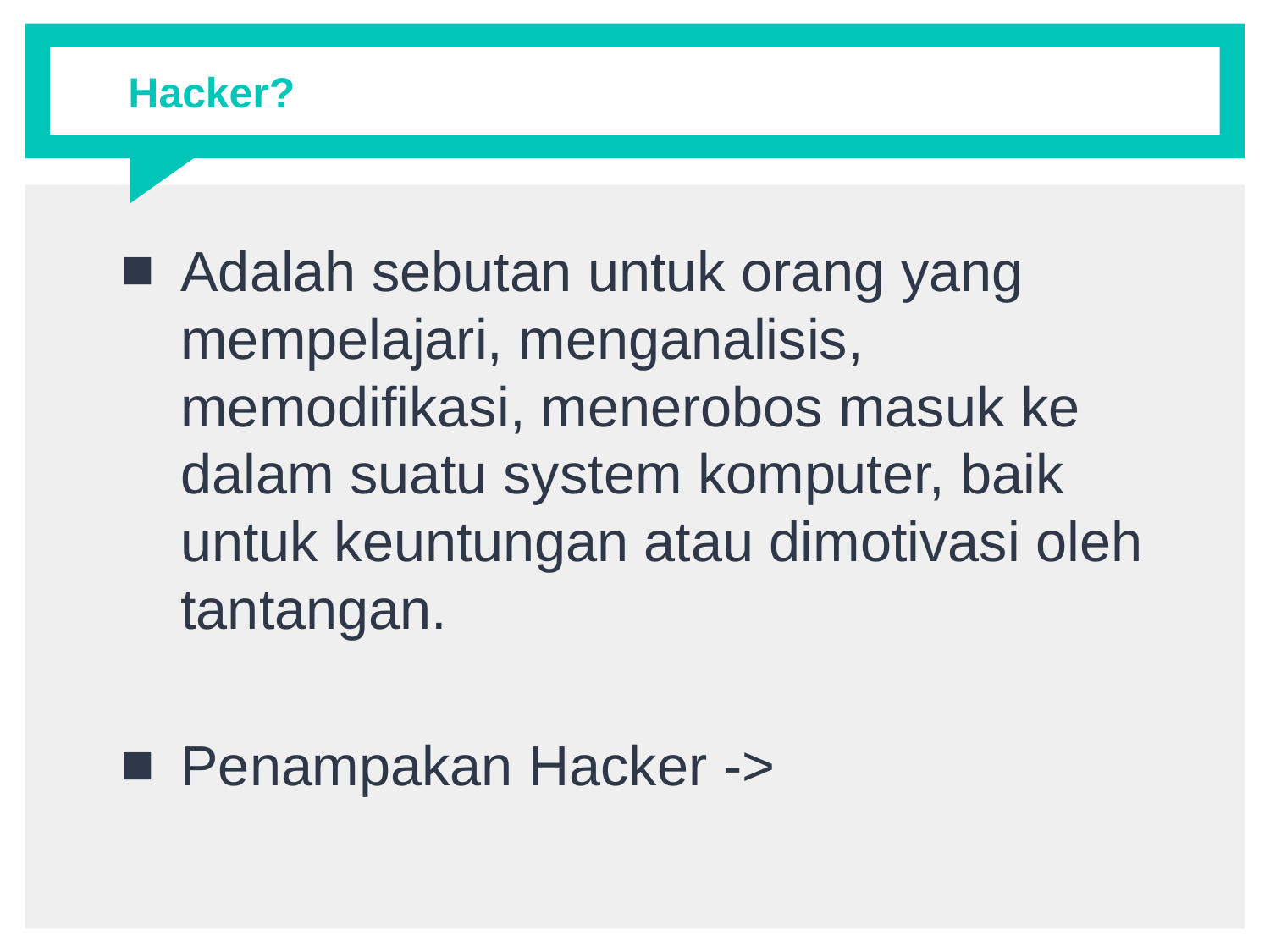

# Hacker?
Adalah sebutan untuk orang yang mempelajari, menganalisis, memodifikasi, menerobos masuk ke dalam suatu system komputer, baik untuk keuntungan atau dimotivasi oleh tantangan.

Penampakan Hacker ->